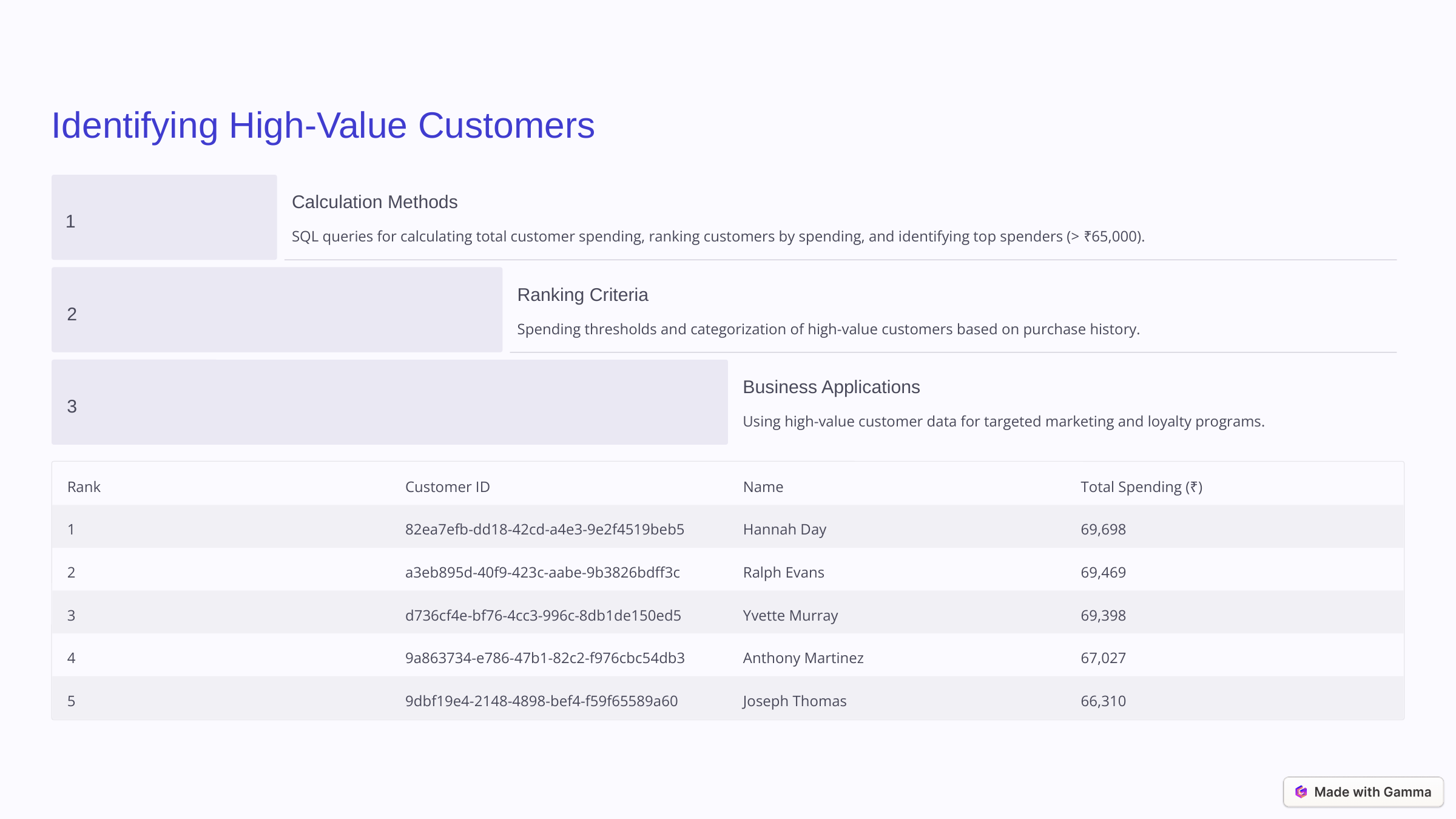

Identifying High-Value Customers

Calculation Methods
1
SQL queries for calculating total customer spending, ranking customers by spending, and identifying top spenders (> ₹65,000).

Ranking Criteria
2
Spending thresholds and categorization of high-value customers based on purchase history.

Business Applications
3
Using high-value customer data for targeted marketing and loyalty programs.

Rank
Customer ID
Name
Total Spending (₹)

1
82ea7efb-dd18-42cd-a4e3-9e2f4519beb5
Hannah Day
69,698

2
a3eb895d-40f9-423c-aabe-9b3826bdff3c
Ralph Evans
69,469

3
d736cf4e-bf76-4cc3-996c-8db1de150ed5
Yvette Murray
69,398

4
9a863734-e786-47b1-82c2-f976cbc54db3
Anthony Martinez
67,027

5
9dbf19e4-2148-4898-bef4-f59f65589a60
Joseph Thomas
66,310